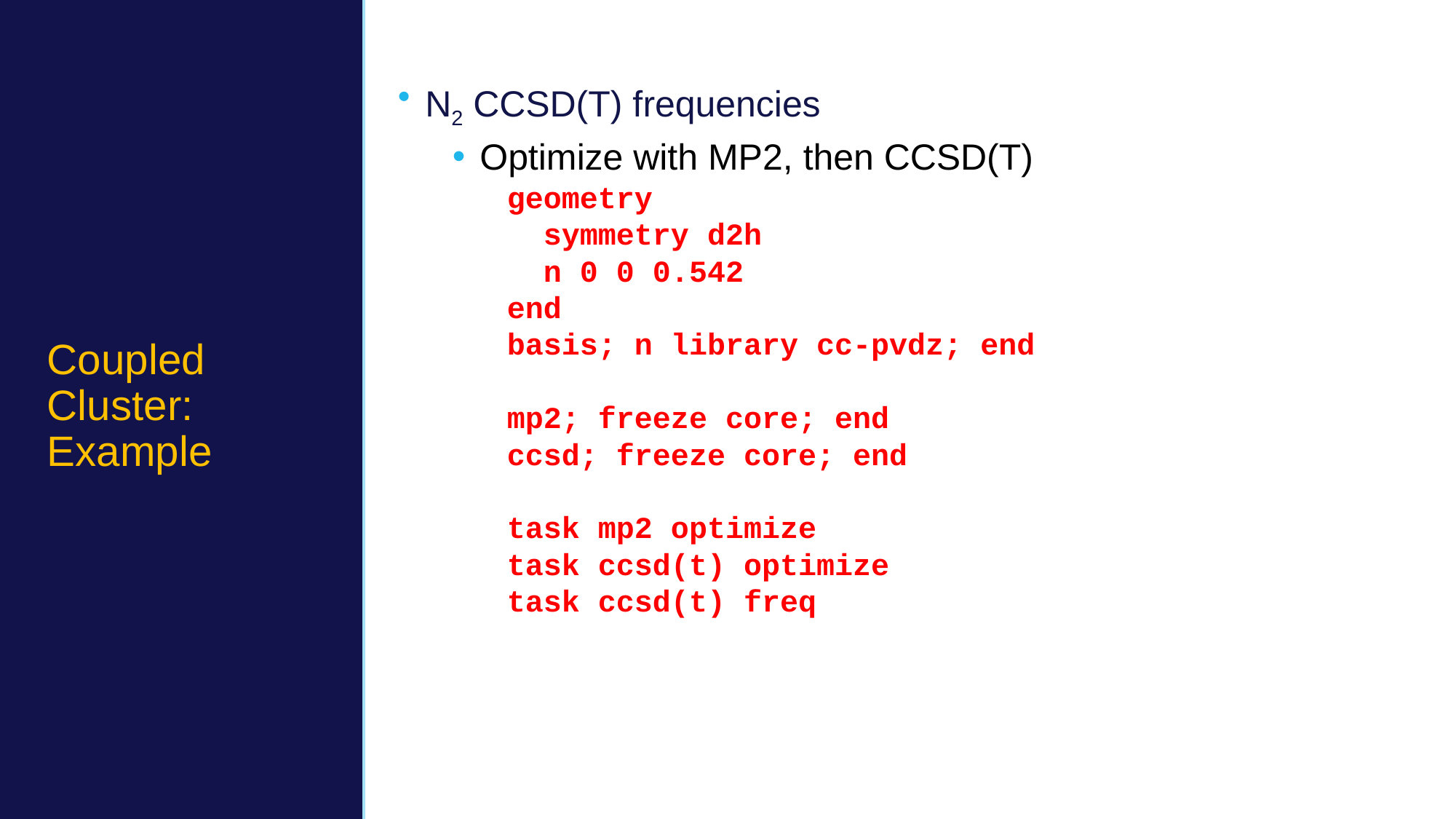

# Coupled Cluster: Example
N2 CCSD(T) frequencies
Optimize with MP2, then CCSD(T)
geometry
  symmetry d2h
  n 0 0 0.542
end
basis; n library cc-pvdz; end

mp2; freeze core; end
ccsd; freeze core; end

task mp2 optimize
task ccsd(t) optimize
task ccsd(t) freq